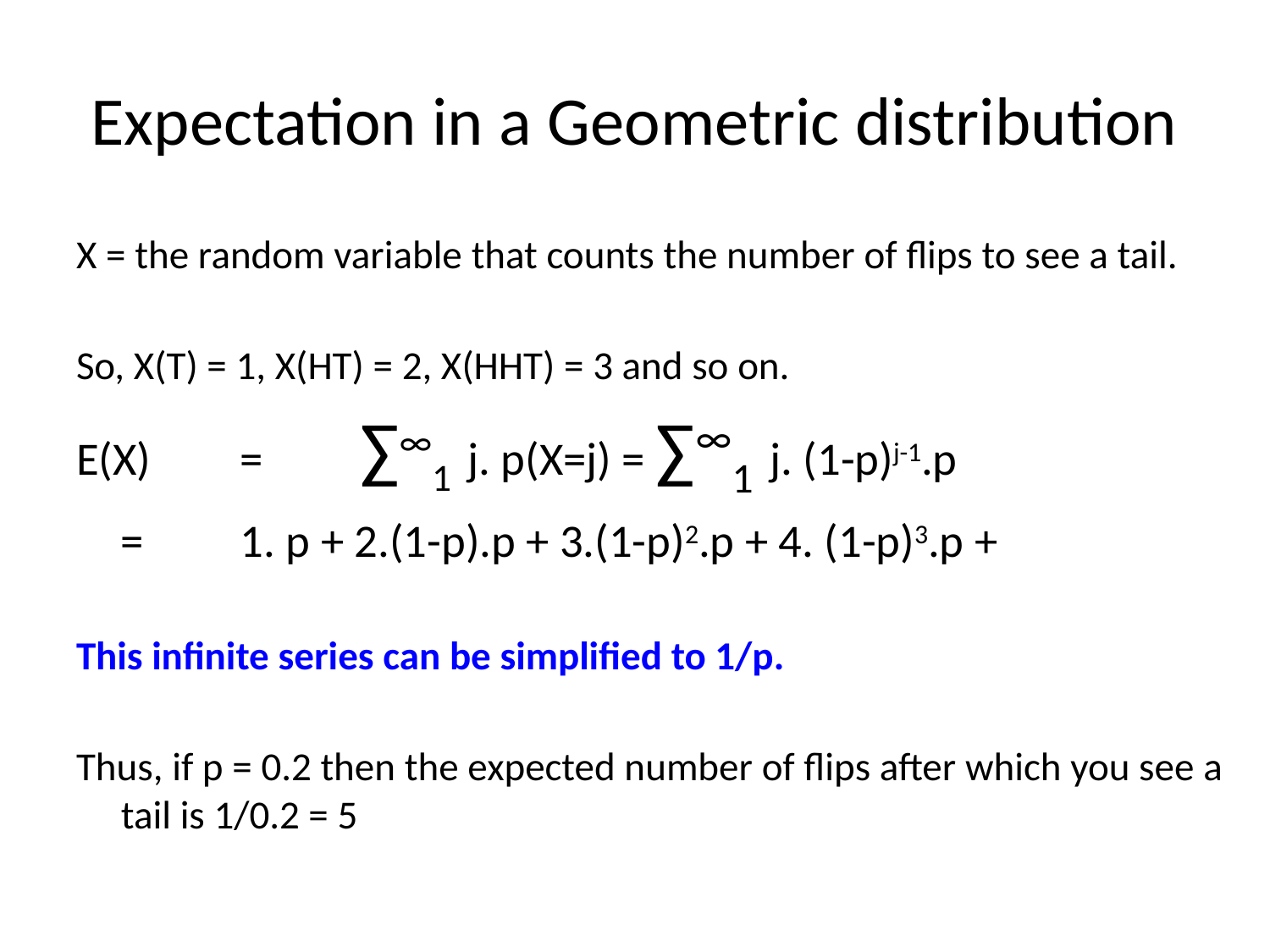

# Expectation in a Geometric distribution
X = the random variable that counts the number of flips to see a tail.

So, X(T) = 1, X(HT) = 2, X(HHT) = 3 and so on.
E(X) 	= 		∑∞1  j. p(X=j) = ∑∞1  j. (1-p)j-1.p
			= 		1. p + 2.(1-p).p + 3.(1-p)2.p + 4. (1-p)3.p +

This infinite series can be simplified to 1/p.

Thus, if p = 0.2 then the expected number of flips after which you see a tail is 1/0.2 = 5